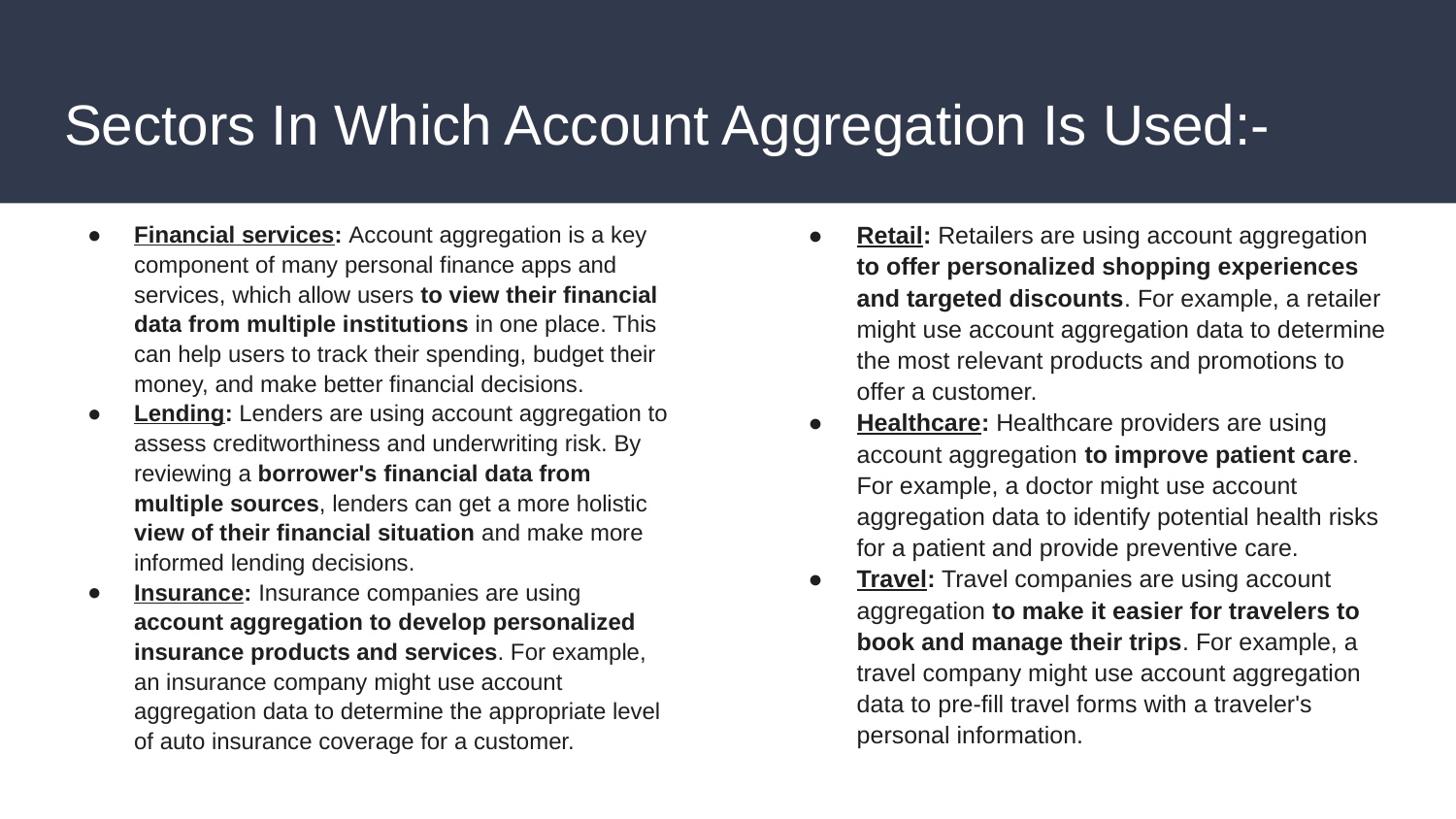

# Sectors In Which Account Aggregation Is Used:-
Financial services: Account aggregation is a key component of many personal finance apps and services, which allow users to view their financial data from multiple institutions in one place. This can help users to track their spending, budget their money, and make better financial decisions.
Lending: Lenders are using account aggregation to assess creditworthiness and underwriting risk. By reviewing a borrower's financial data from multiple sources, lenders can get a more holistic view of their financial situation and make more informed lending decisions.
Insurance: Insurance companies are using account aggregation to develop personalized insurance products and services. For example, an insurance company might use account aggregation data to determine the appropriate level of auto insurance coverage for a customer.
Retail: Retailers are using account aggregation to offer personalized shopping experiences and targeted discounts. For example, a retailer might use account aggregation data to determine the most relevant products and promotions to offer a customer.
Healthcare: Healthcare providers are using account aggregation to improve patient care. For example, a doctor might use account aggregation data to identify potential health risks for a patient and provide preventive care.
Travel: Travel companies are using account aggregation to make it easier for travelers to book and manage their trips. For example, a travel company might use account aggregation data to pre-fill travel forms with a traveler's personal information.